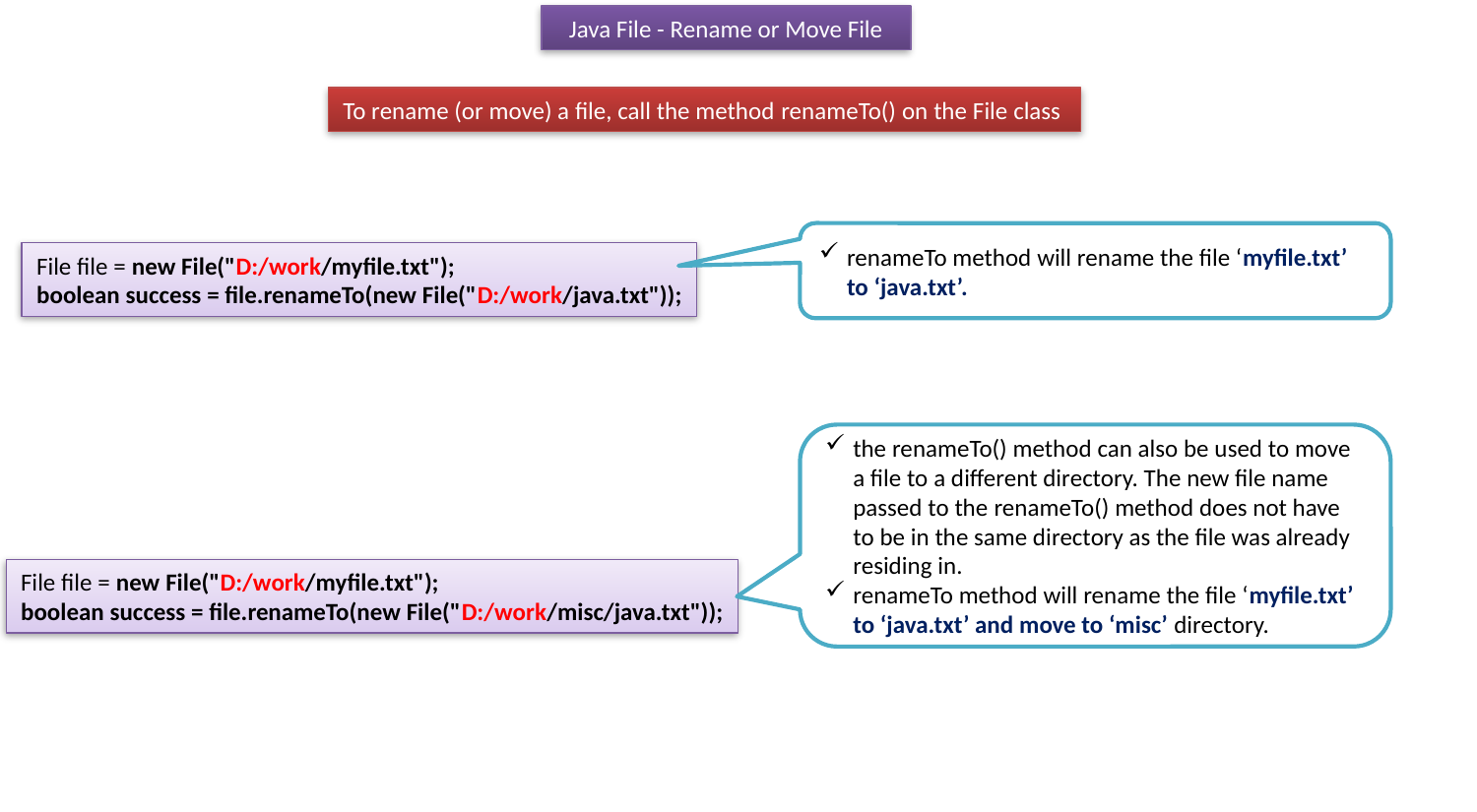

Java File - Rename or Move File
To rename (or move) a file, call the method renameTo() on the File class
renameTo method will rename the file ‘myfile.txt’ to ‘java.txt’.
File file = new File("D:/work/myfile.txt");
boolean success = file.renameTo(new File("D:/work/java.txt"));

the renameTo() method can also be used to move a file to a different directory. The new file name passed to the renameTo() method does not have to be in the same directory as the file was already residing in.
renameTo method will rename the file ‘myfile.txt’ to ‘java.txt’ and move to ‘misc’ directory.

File file = new File("D:/work/myfile.txt");
boolean success = file.renameTo(new File("D:/work/misc/java.txt"));